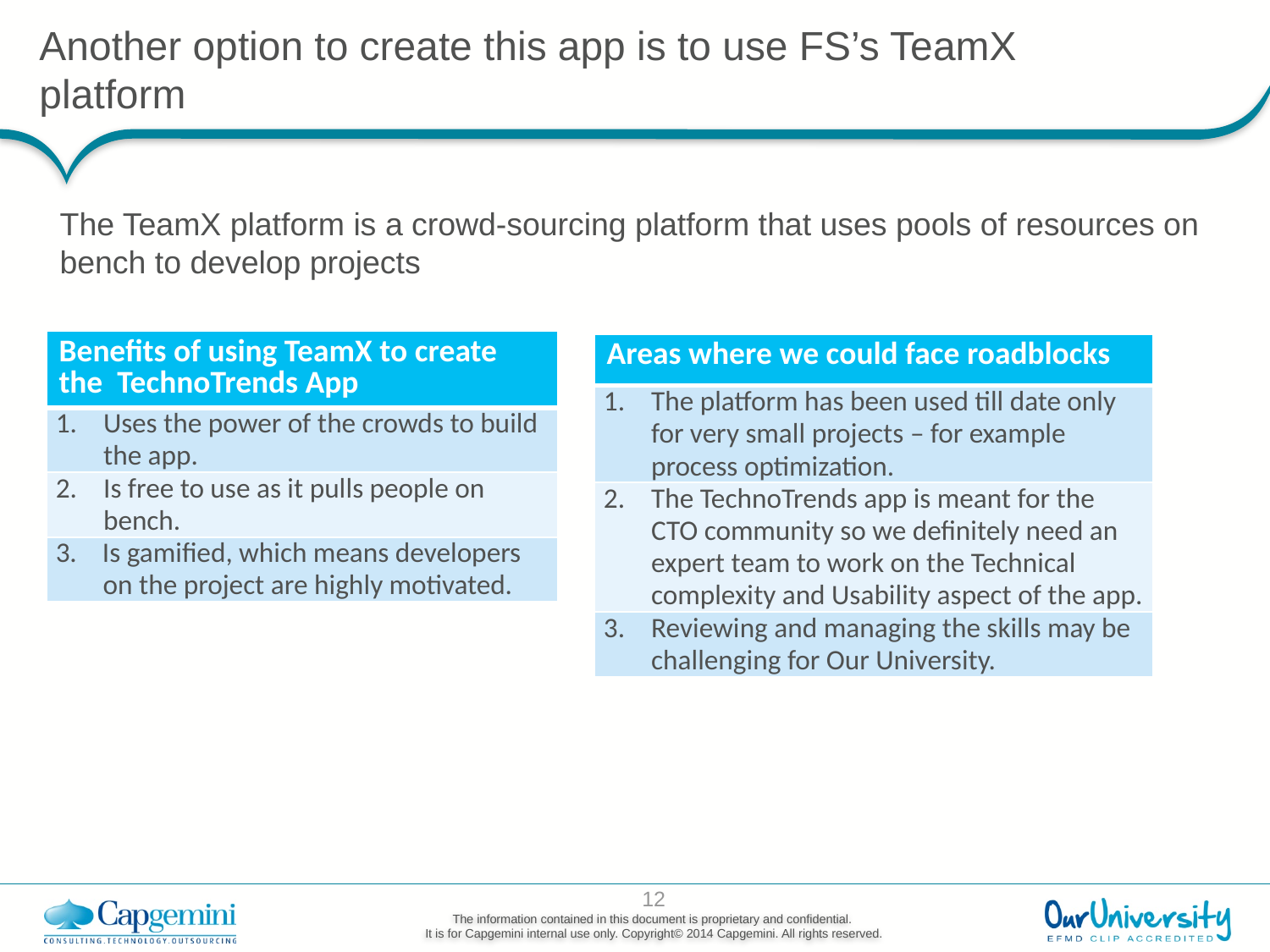

# Another option to create this app is to use FS’s TeamX platform
The TeamX platform is a crowd-sourcing platform that uses pools of resources on bench to develop projects
| Benefits of using TeamX to create the TechnoTrends App |
| --- |
| Uses the power of the crowds to build the app. |
| Is free to use as it pulls people on bench. |
| 3. Is gamified, which means developers on the project are highly motivated. |
| Areas where we could face roadblocks |
| --- |
| The platform has been used till date only for very small projects – for example process optimization. |
| The TechnoTrends app is meant for the CTO community so we definitely need an expert team to work on the Technical complexity and Usability aspect of the app. |
| Reviewing and managing the skills may be challenging for Our University. |